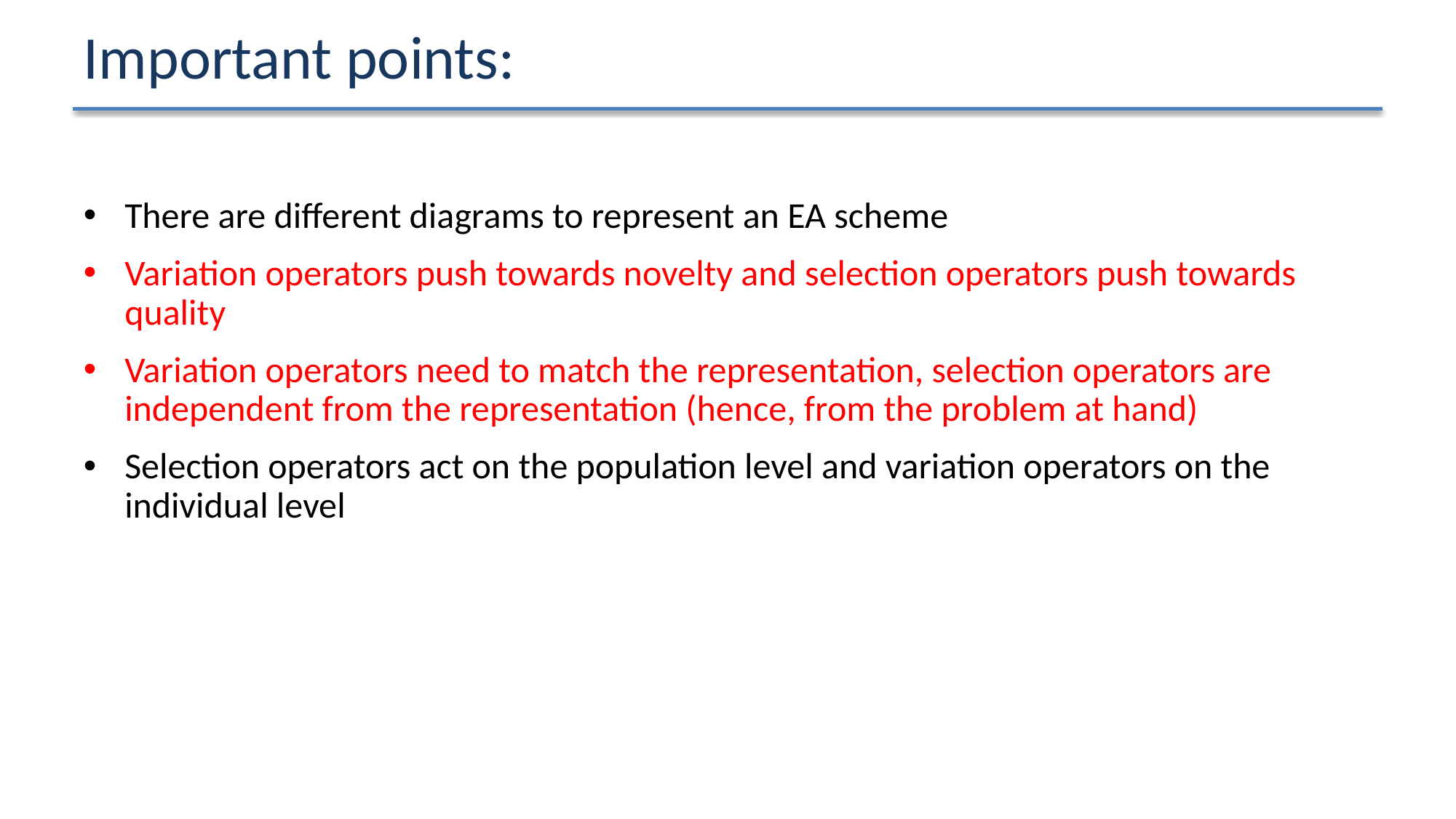

# Important points:
There are different diagrams to represent an EA scheme
Variation operators push towards novelty and selection operators push towards quality
Variation operators need to match the representation, selection operators are independent from the representation (hence, from the problem at hand)
Selection operators act on the population level and variation operators on the individual level